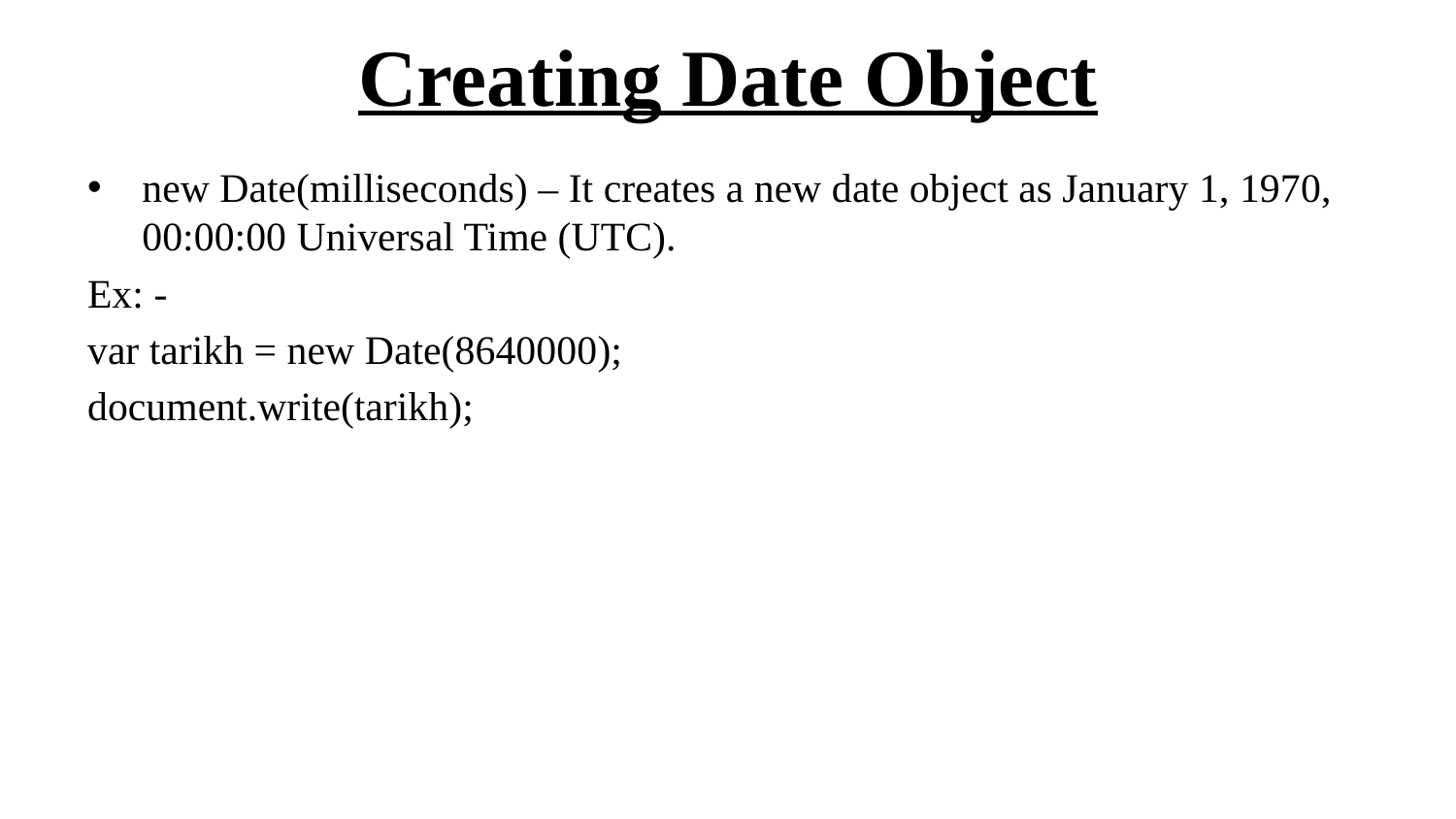

# Creating Date Object
new Date(milliseconds) – It creates a new date object as January 1, 1970, 00:00:00 Universal Time (UTC).
Ex: -
var tarikh = new Date(8640000);
document.write(tarikh);